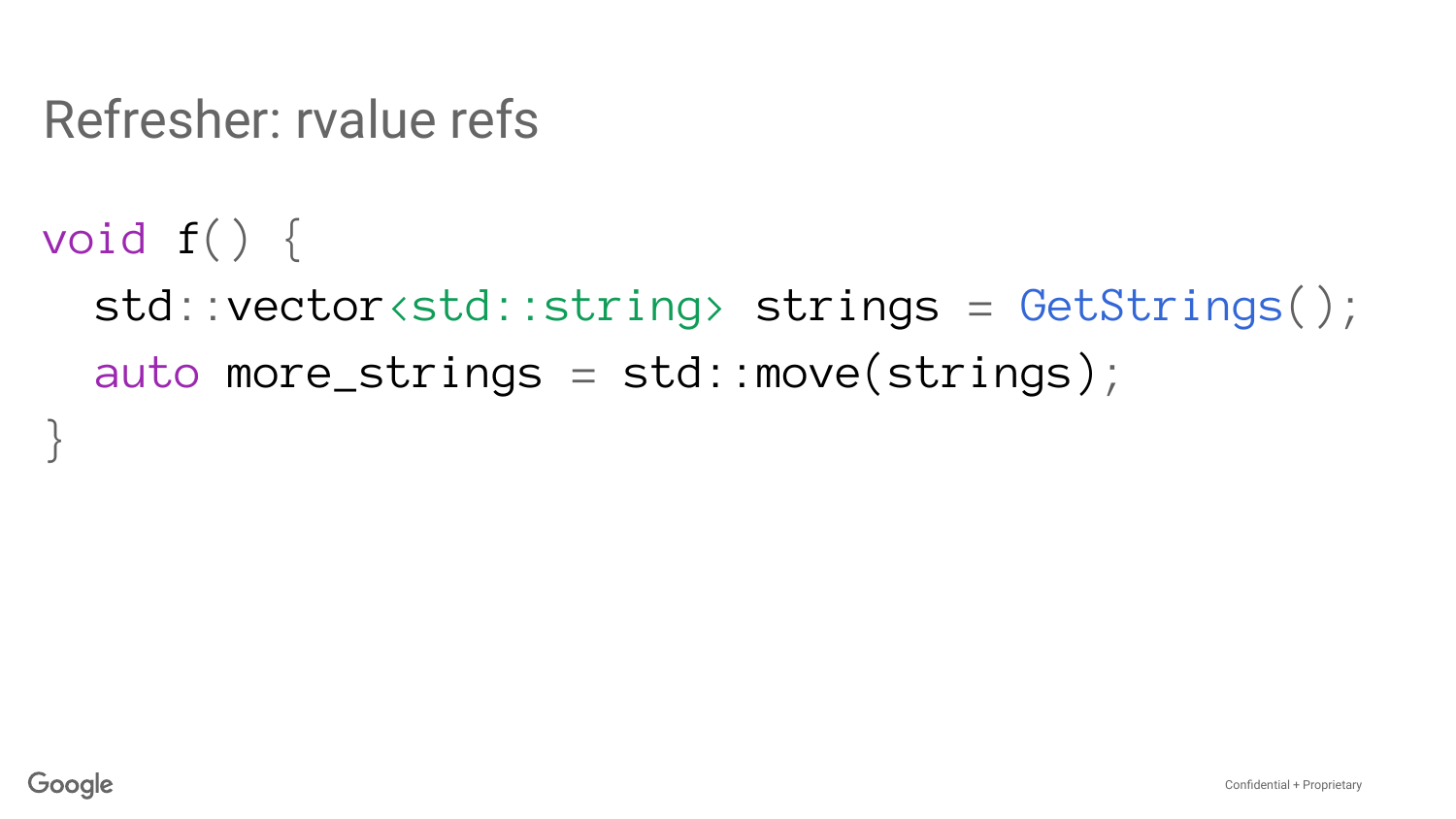

# Refresher: rvalue refs
void f() {
  std::vector<std::string> strings = GetStrings();
  auto more_strings = std::move(strings);
}